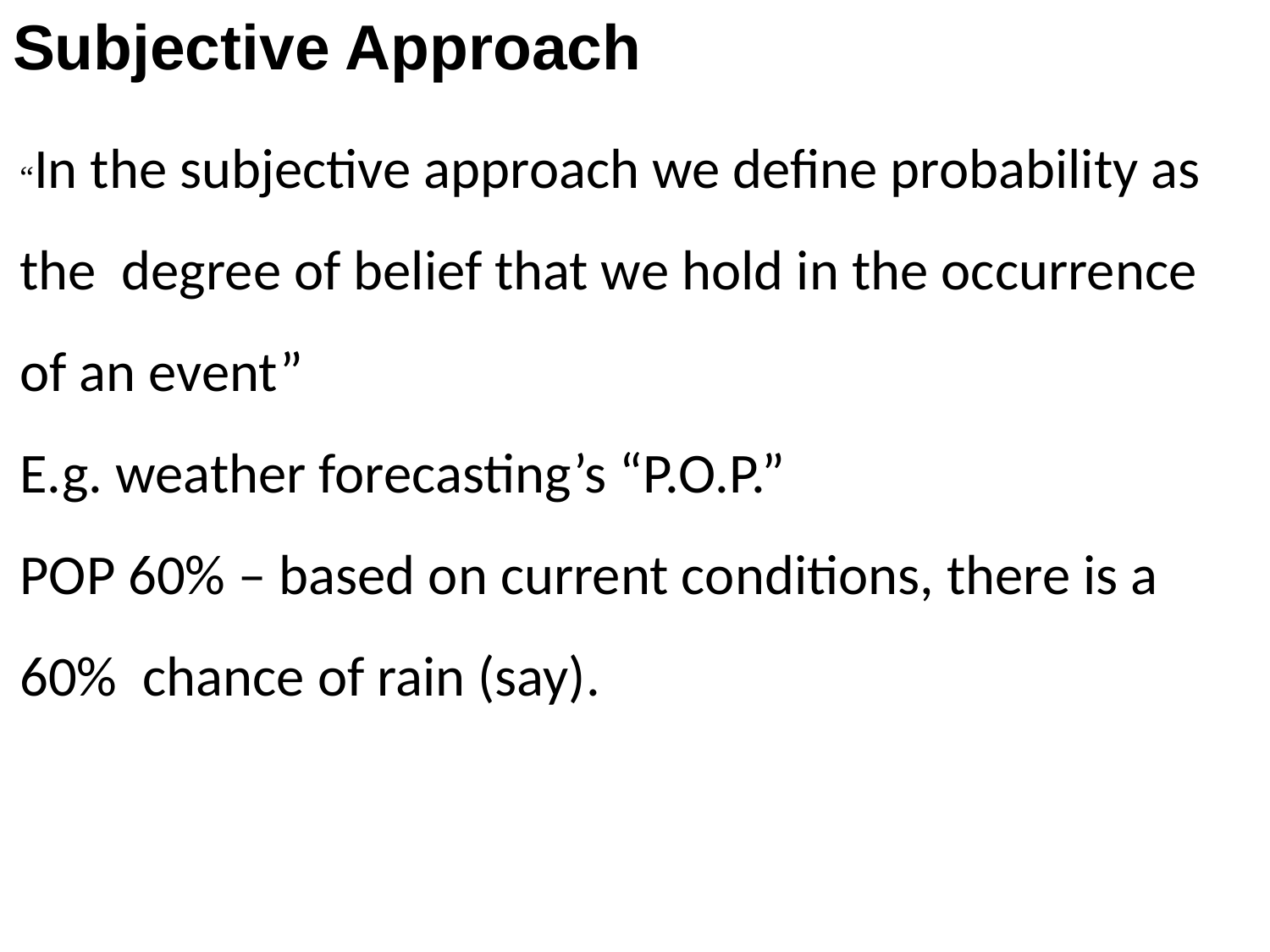

Subjective Approach
“In the subjective approach we define probability as the  degree of belief that we hold in the occurrence of an event”
E.g. weather forecasting’s “P.O.P.”
POP 60% – based on current conditions, there is a 60%  chance of rain (say).